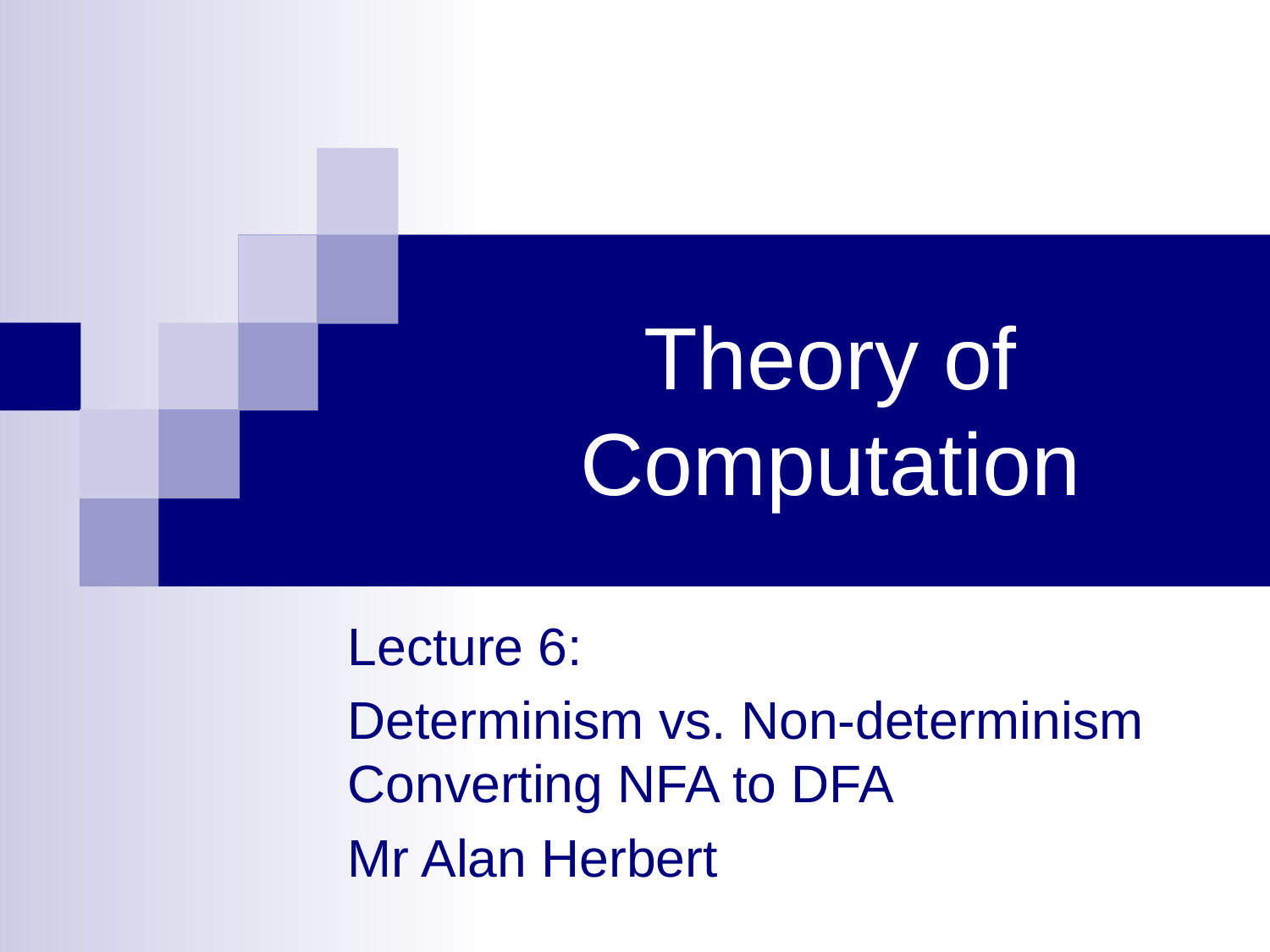

# Theory of Computation
Lecture 6:
Determinism vs. Non-determinism Converting NFA to DFA
Mr Alan Herbert